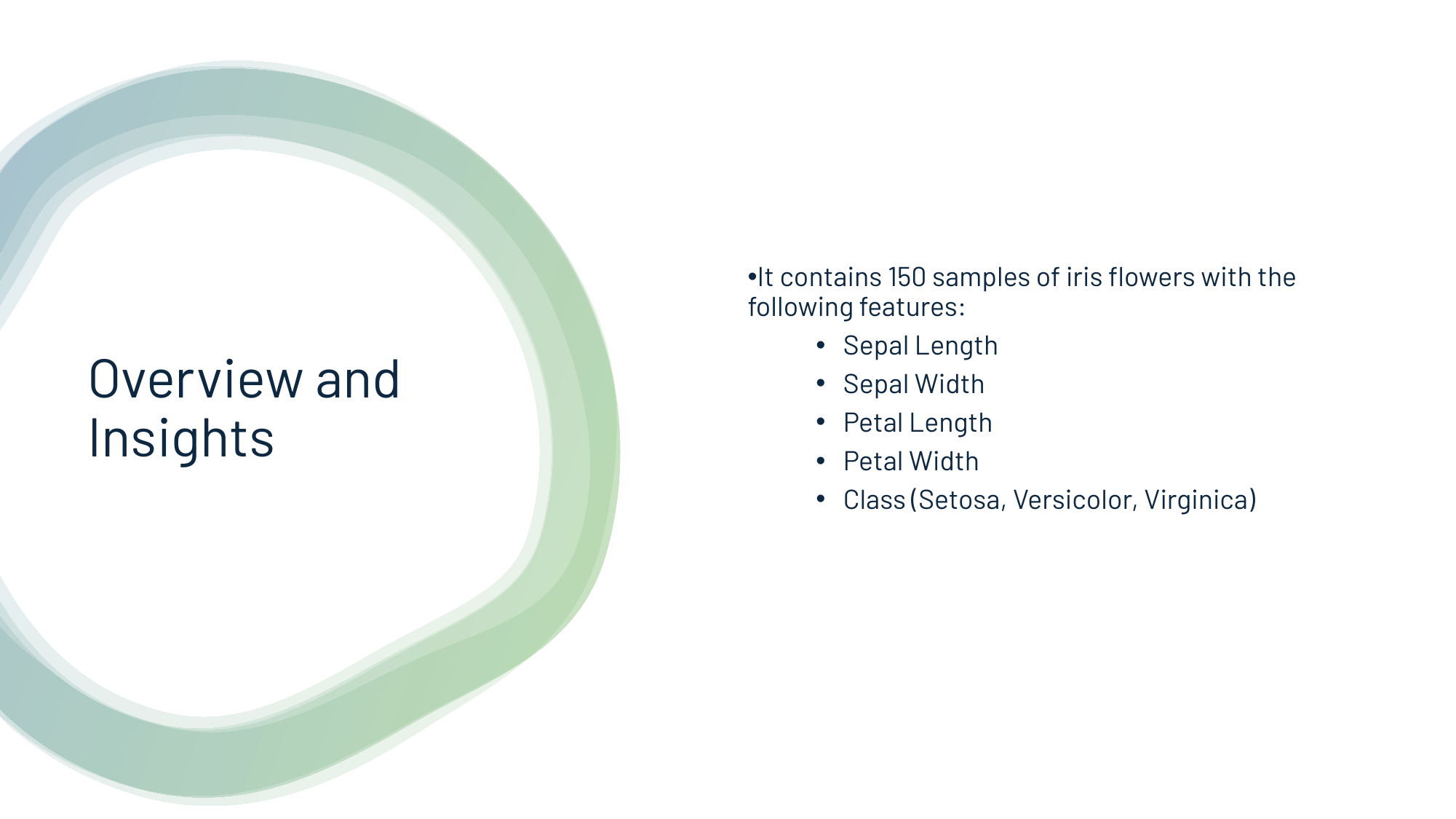

It contains 150 samples of iris flowers with the following features:
Sepal Length
Sepal Width
Petal Length
Petal Width
Class (Setosa, Versicolor, Virginica)

# Overview and Insights